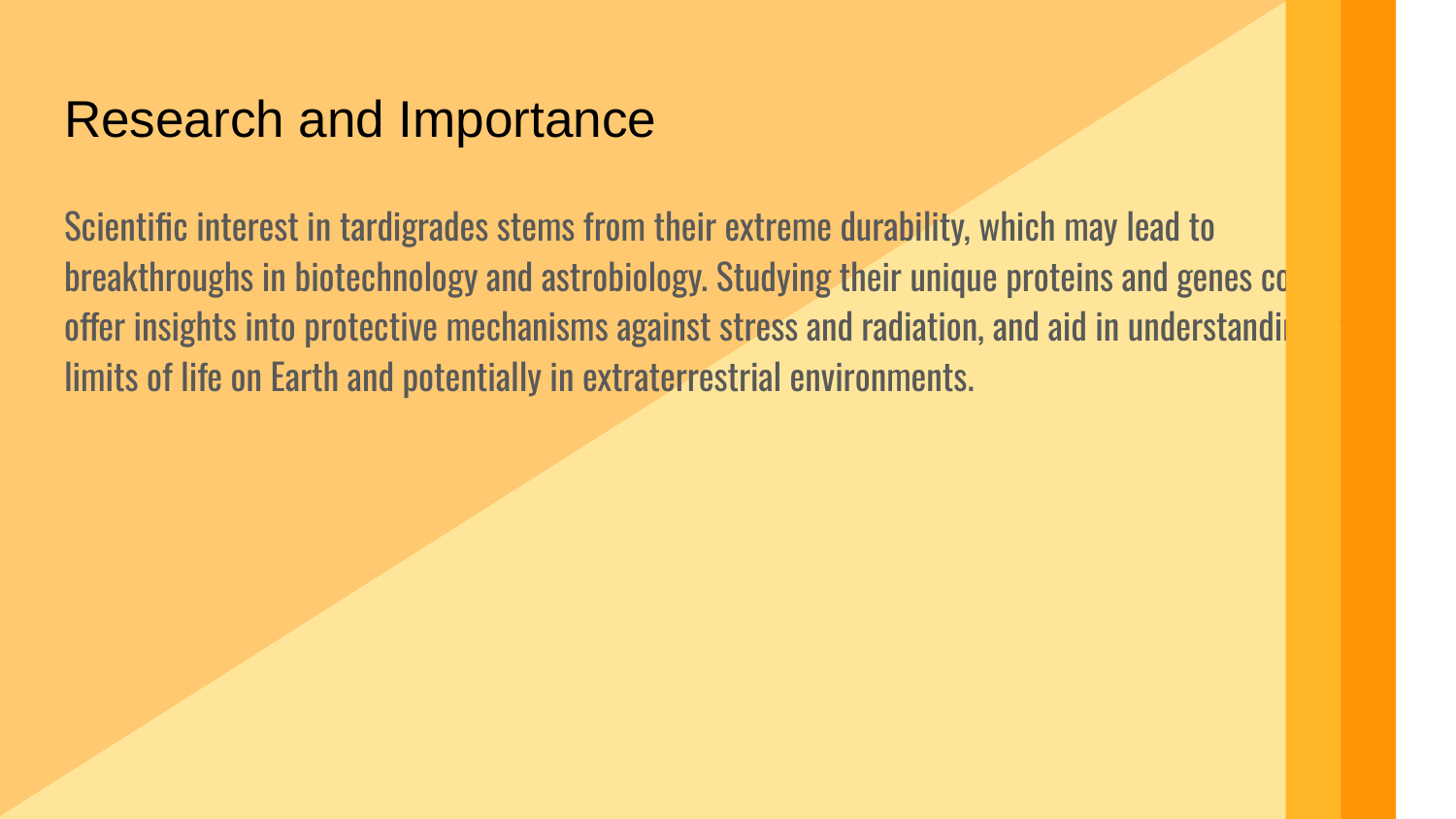

Research and Importance
Scientific interest in tardigrades stems from their extreme durability, which may lead to breakthroughs in biotechnology and astrobiology. Studying their unique proteins and genes could offer insights into protective mechanisms against stress and radiation, and aid in understanding the limits of life on Earth and potentially in extraterrestrial environments.